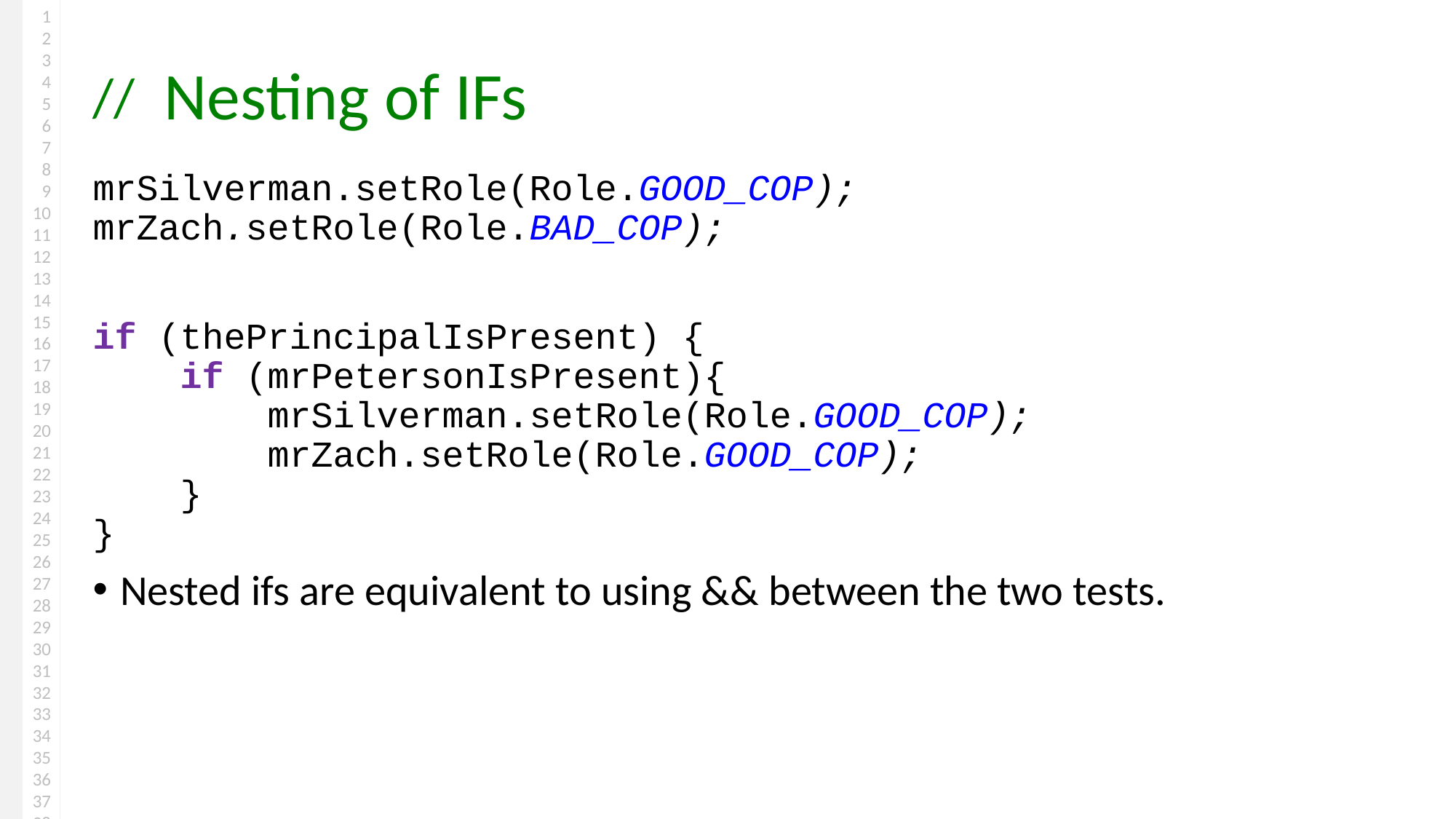

# Nesting of IFs
mrSilverman.setRole(Role.GOOD_COP);
mrZach.setRole(Role.BAD_COP);

if (thePrincipalIsPresent) {
    if (mrPetersonIsPresent){
        mrSilverman.setRole(Role.GOOD_COP);
        mrZach.setRole(Role.GOOD_COP);
    }
}
Nested ifs are equivalent to using && between the two tests.